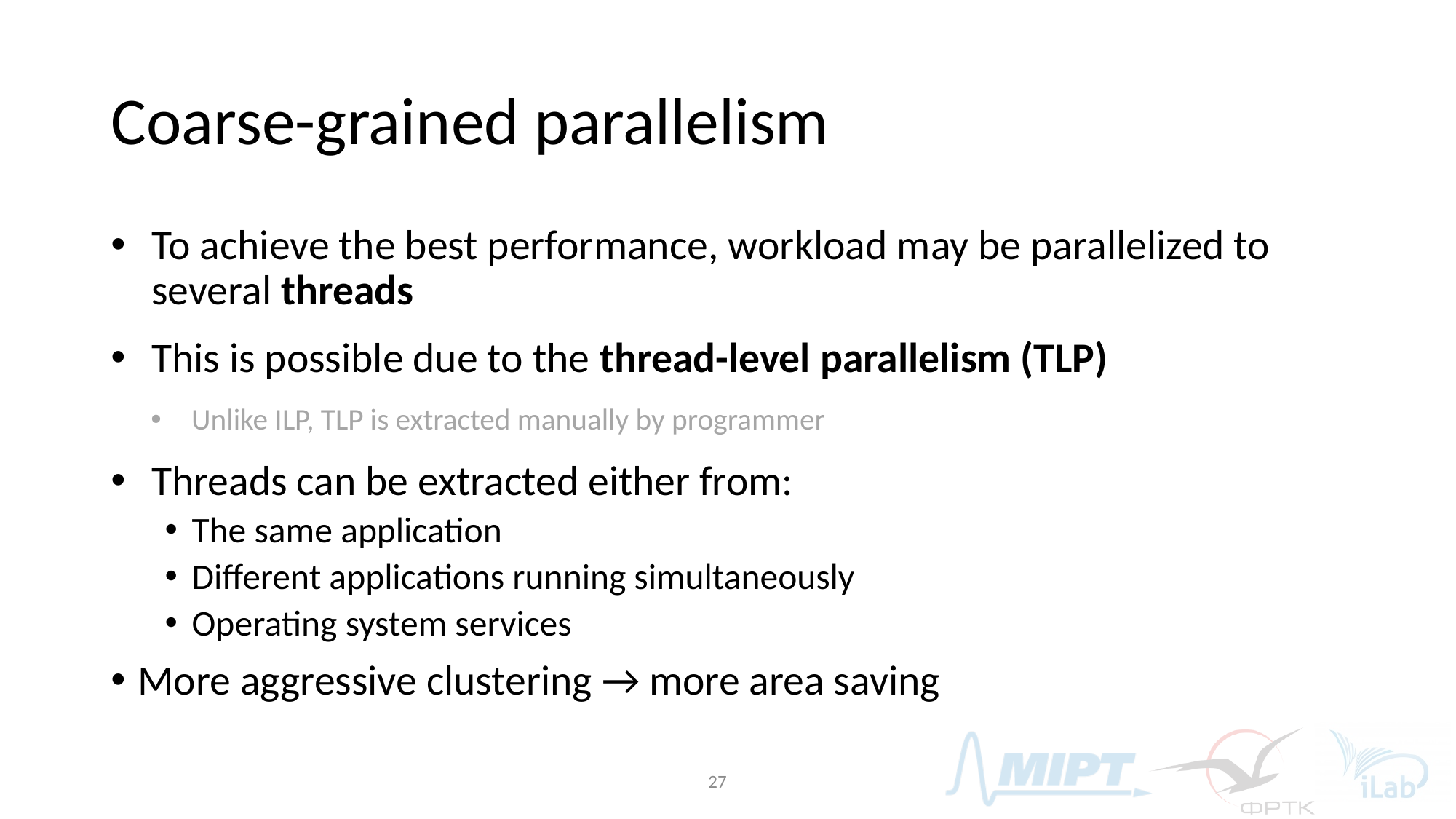

# Coarse-grained parallelism
To achieve the best performance, workload may be parallelized to several threads
This is possible due to the thread-level parallelism (TLP)
Unlike ILP, TLP is extracted manually by programmer
Threads can be extracted either from:
The same application
Different applications running simultaneously
Operating system services
More aggressive clustering → more area saving